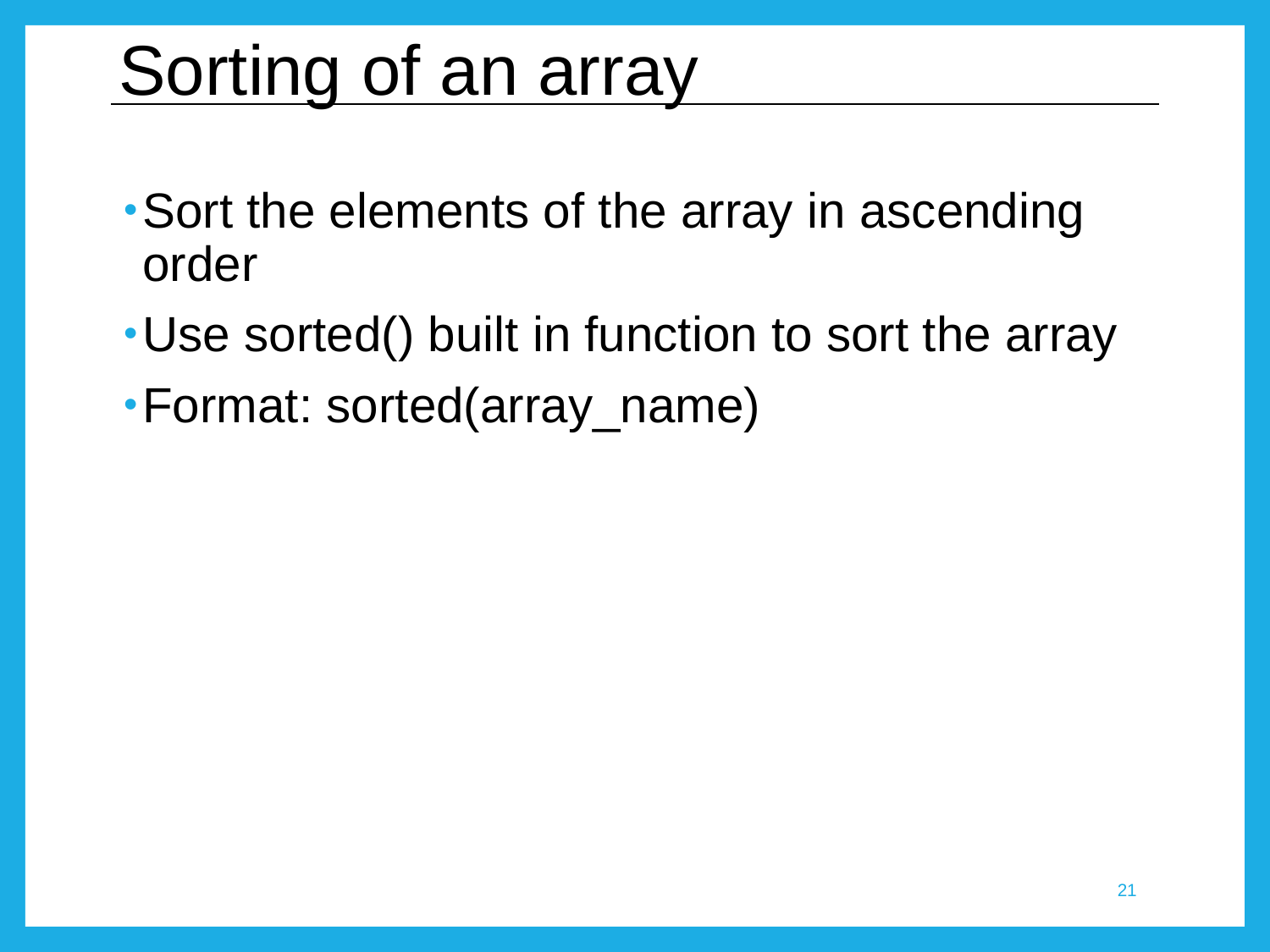

# Sorting of an array
Sort the elements of the array in ascending order
Use sorted() built in function to sort the array
Format: sorted(array_name)

21